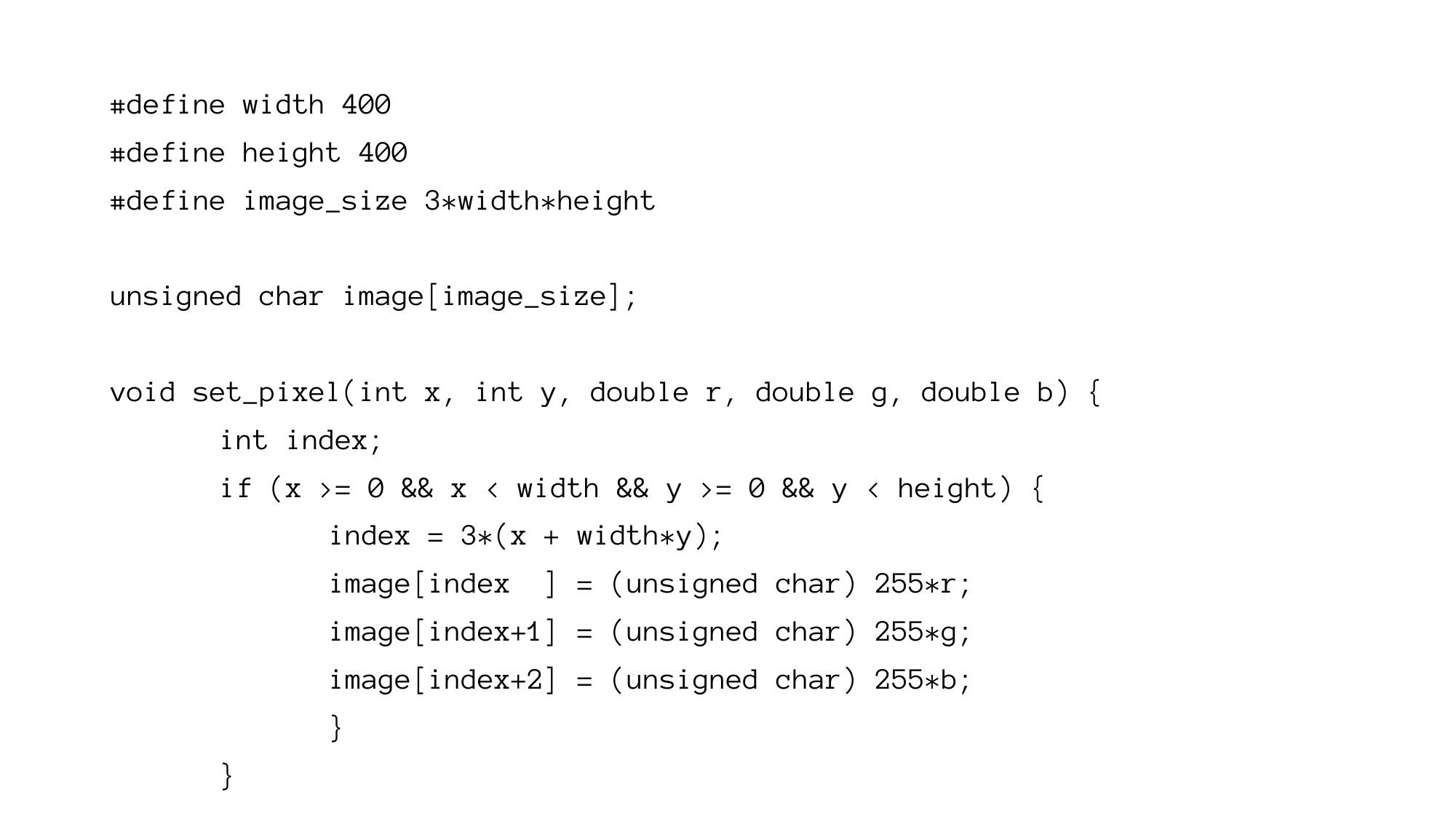

#
#define width 400
#define height 400
#define image_size 3*width*height

unsigned char image[image_size];

void set_pixel(int x, int y, double r, double g, double b) {
 	int index;
	if (x >= 0 && x < width && y >= 0 && y < height) {
		index = 3*(x + width*y);
		image[index  ] = (unsigned char) 255*r;
		image[index+1] = (unsigned char) 255*g;
		image[index+2] = (unsigned char) 255*b;
		}
	}